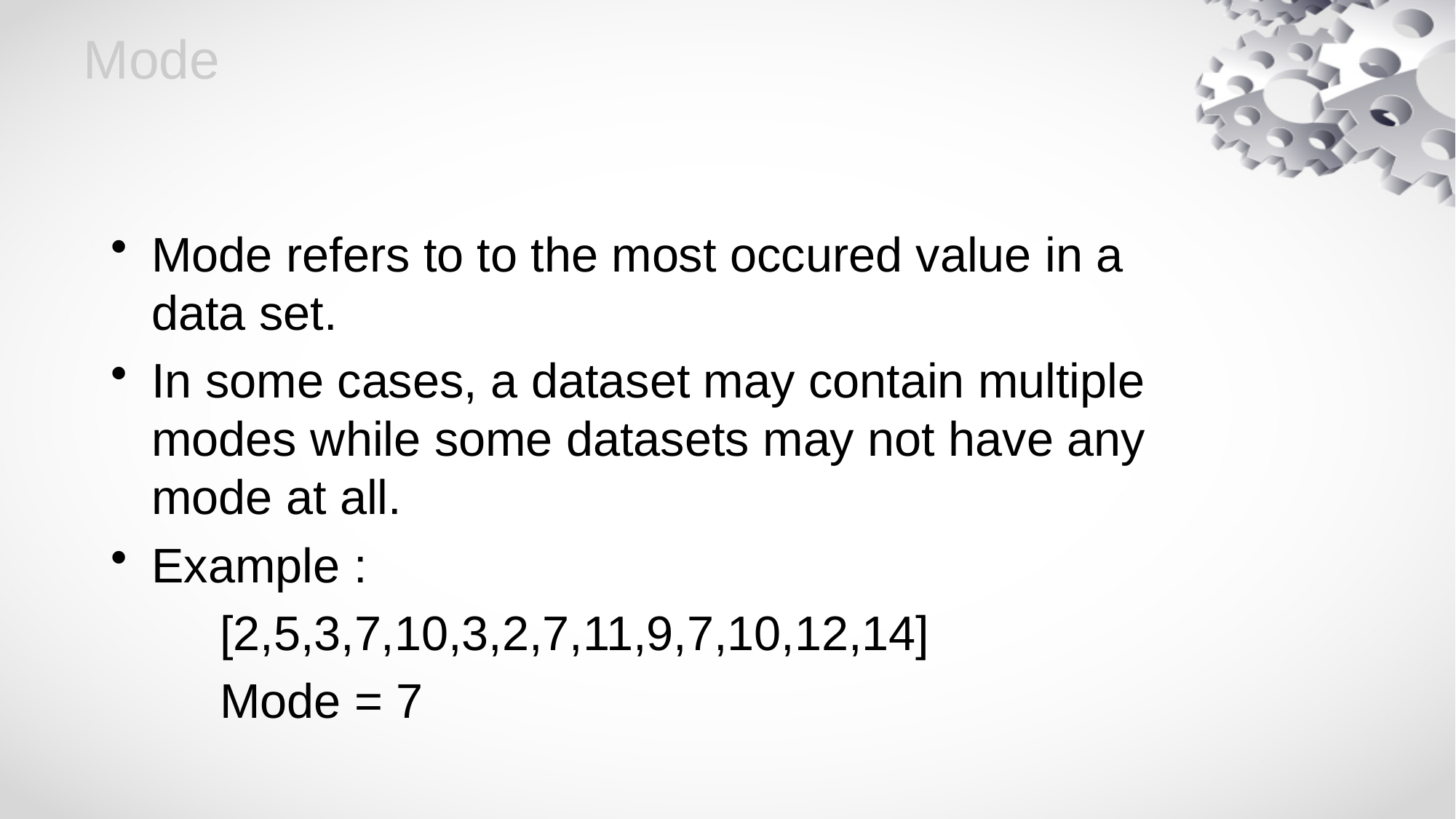

# Mode
Mode refers to to the most occured value in a data set.
In some cases, a dataset may contain multiple modes while some datasets may not have any mode at all.
Example :
	[2,5,3,7,10,3,2,7,11,9,7,10,12,14]
	Mode = 7